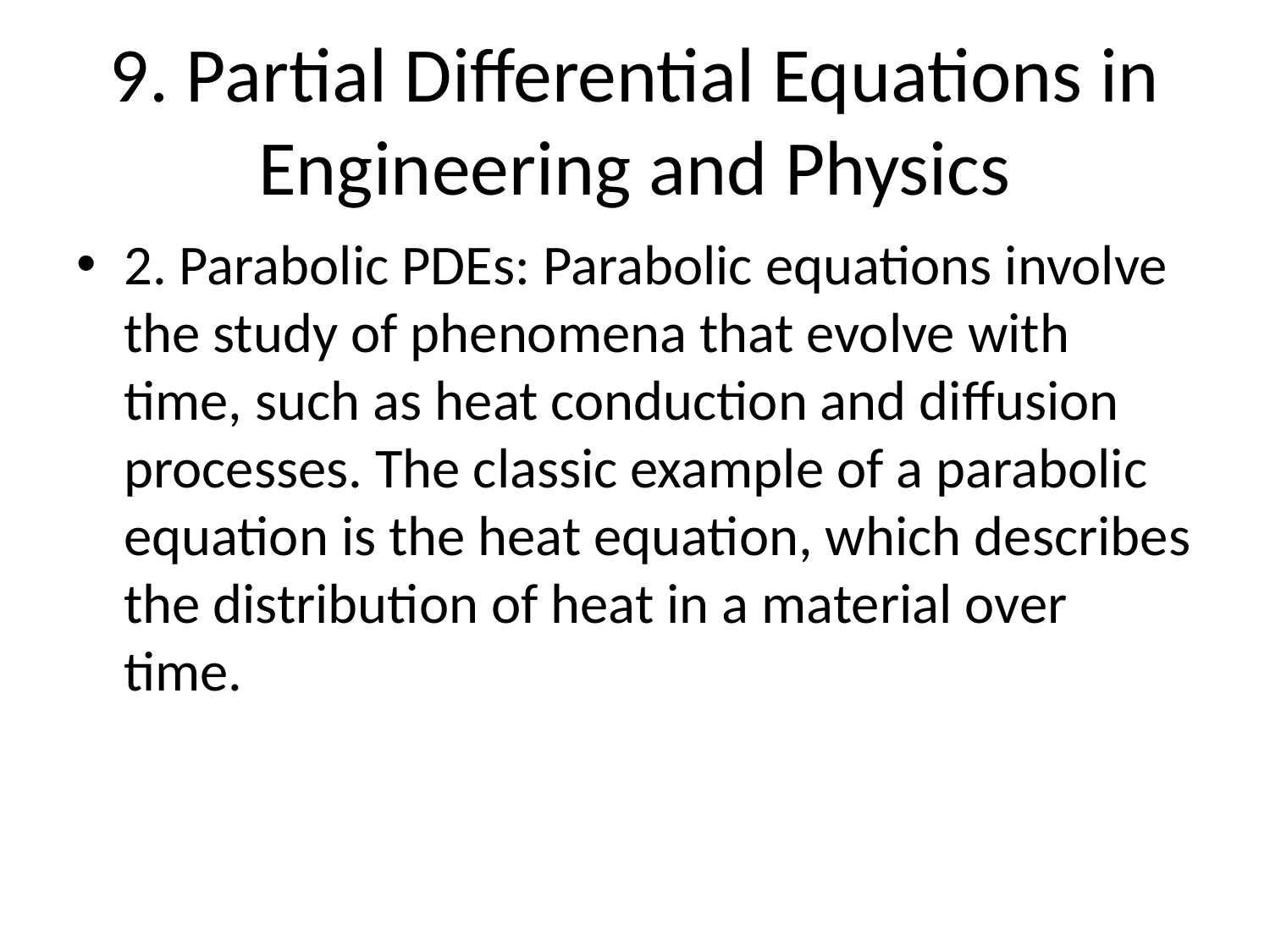

# 9. Partial Differential Equations in Engineering and Physics
2. Parabolic PDEs: Parabolic equations involve the study of phenomena that evolve with time, such as heat conduction and diffusion processes. The classic example of a parabolic equation is the heat equation, which describes the distribution of heat in a material over time.